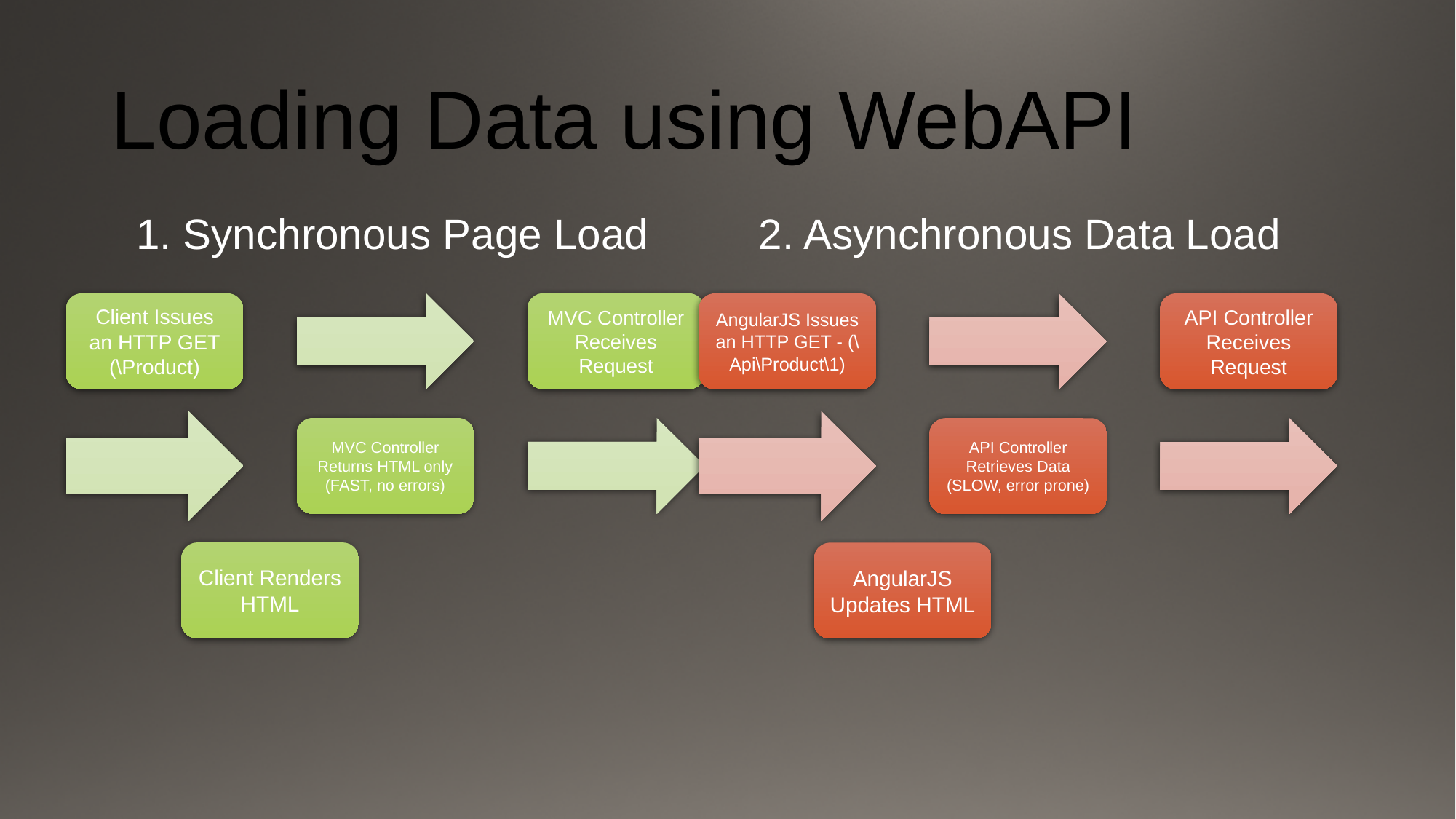

# Loading Data using WebAPI
1. Synchronous Page Load
2. Asynchronous Data Load
Client Issues an HTTP GET (\Product)
MVC Controller
Receives Request
MVC Controller Returns HTML only (FAST, no errors)
Client Renders HTML
AngularJS Issues an HTTP GET - (\Api\Product\1)
API Controller
Receives Request
API Controller
Retrieves Data (SLOW, error prone)
AngularJS Updates HTML